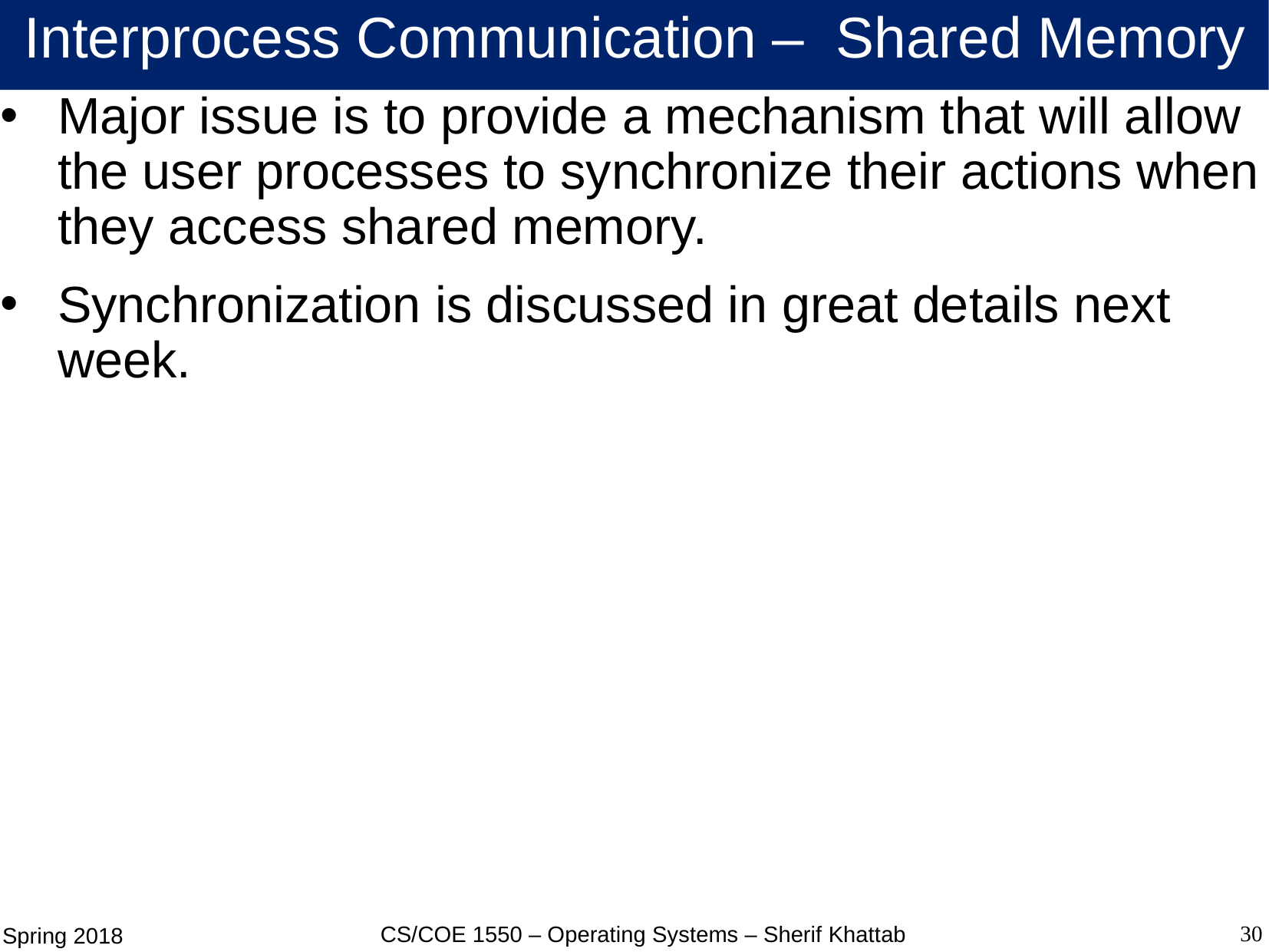

# Interprocess Communication –  Shared Memory
Major issue is to provide a mechanism that will allow the user processes to synchronize their actions when they access shared memory.
Synchronization is discussed in great details next week.

30
CS/COE 1550 – Operating Systems – Sherif Khattab
Spring 2018